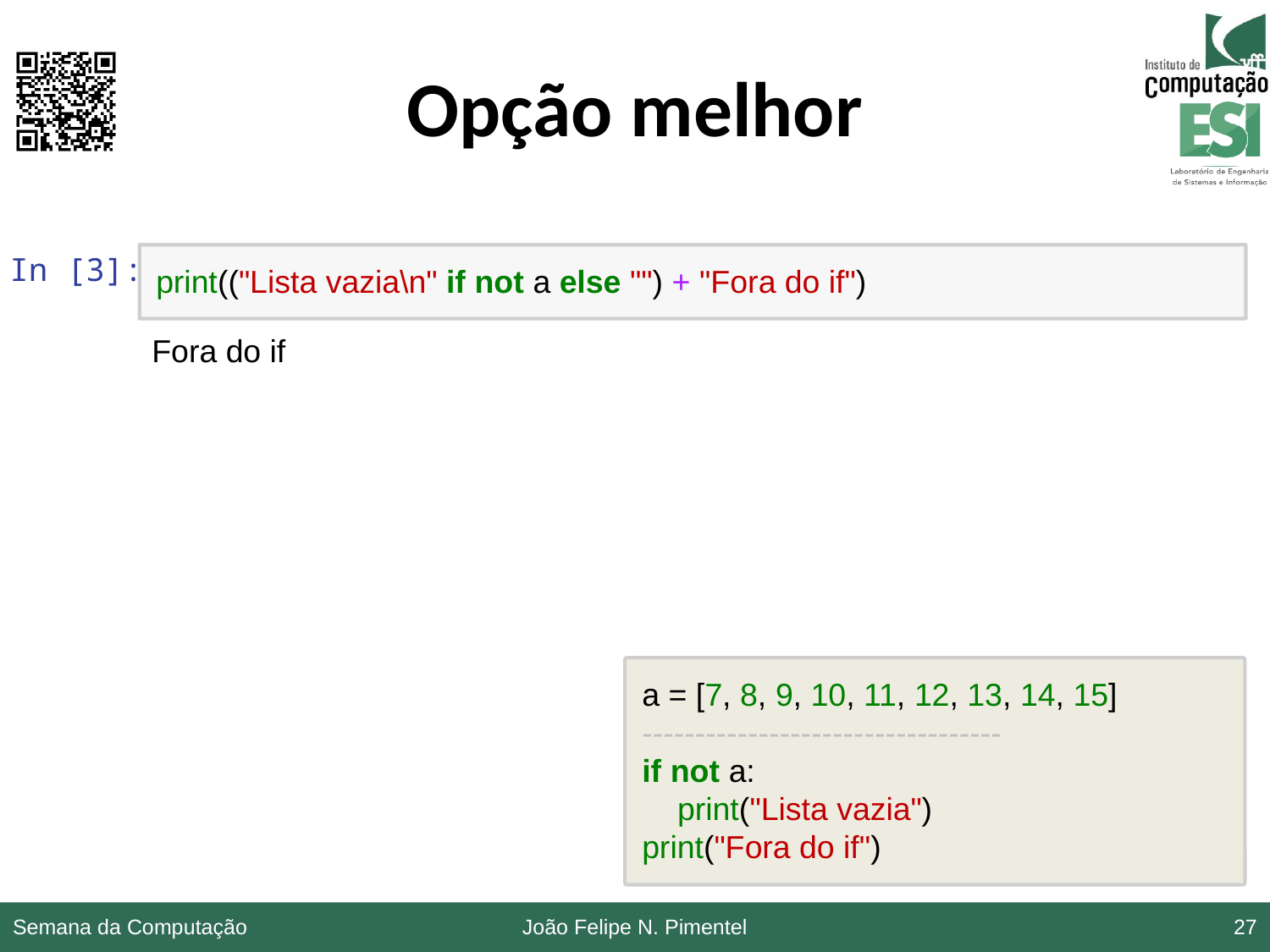

# Opção melhor
In [3]:
print(("Lista vazia\n" if not a else "") + "Fora do if")
Fora do if
a = [7, 8, 9, 10, 11, 12, 13, 14, 15]
----------------------------------
if not a:
    print("Lista vazia")
print("Fora do if")
Semana da Computação
João Felipe N. Pimentel
27